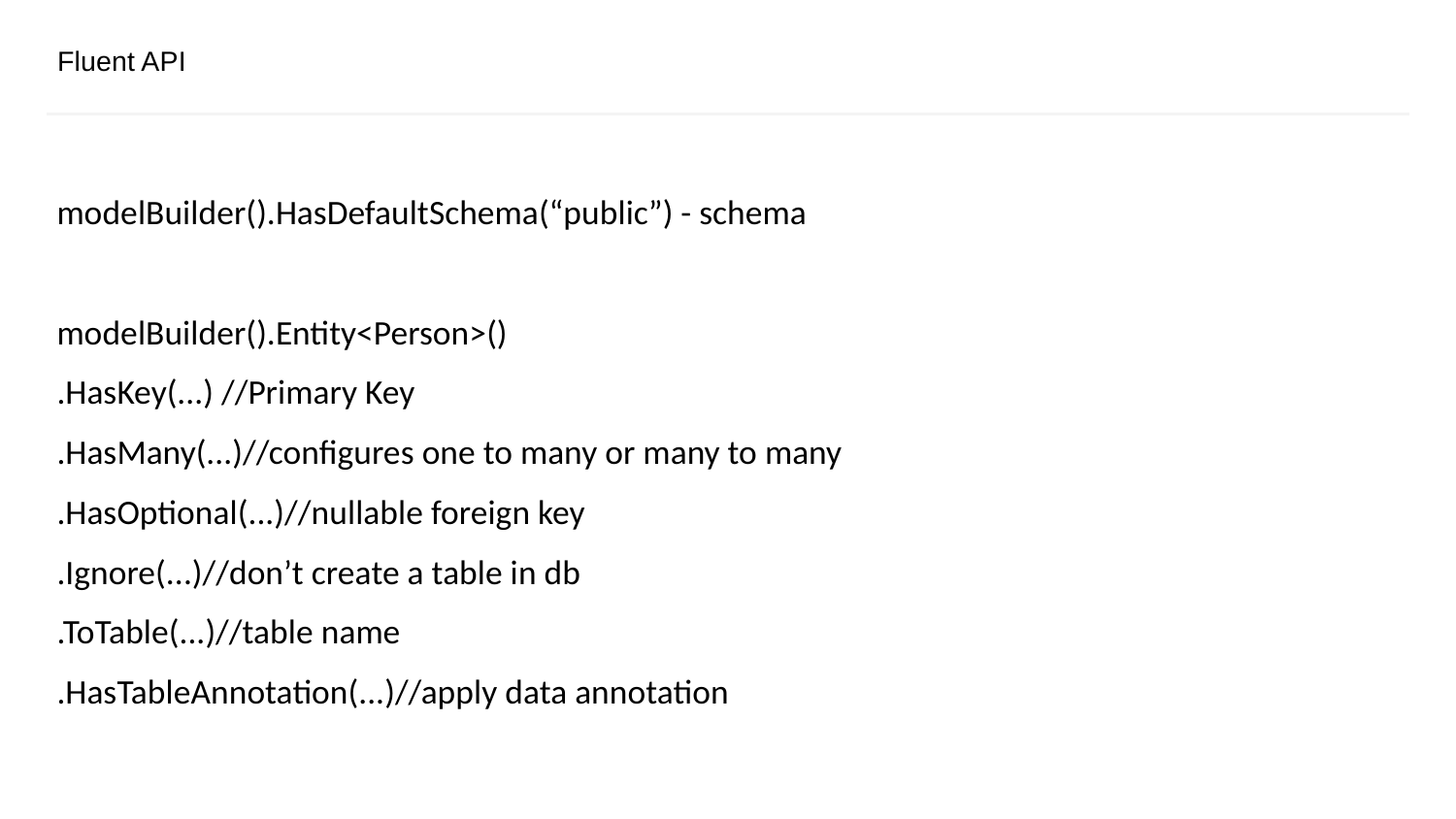

# Fluent API
modelBuilder().HasDefaultSchema(“public”) - schema

modelBuilder().Entity<Person>()
.HasKey(...) //Primary Key
.HasMany(...)//configures one to many or many to many
.HasOptional(...)//nullable foreign key
.Ignore(...)//don’t create a table in db
.ToTable(...)//table name
.HasTableAnnotation(...)//apply data annotation

CONFIDENTIAL  |  © 2019 EPAM Systems, Inc.